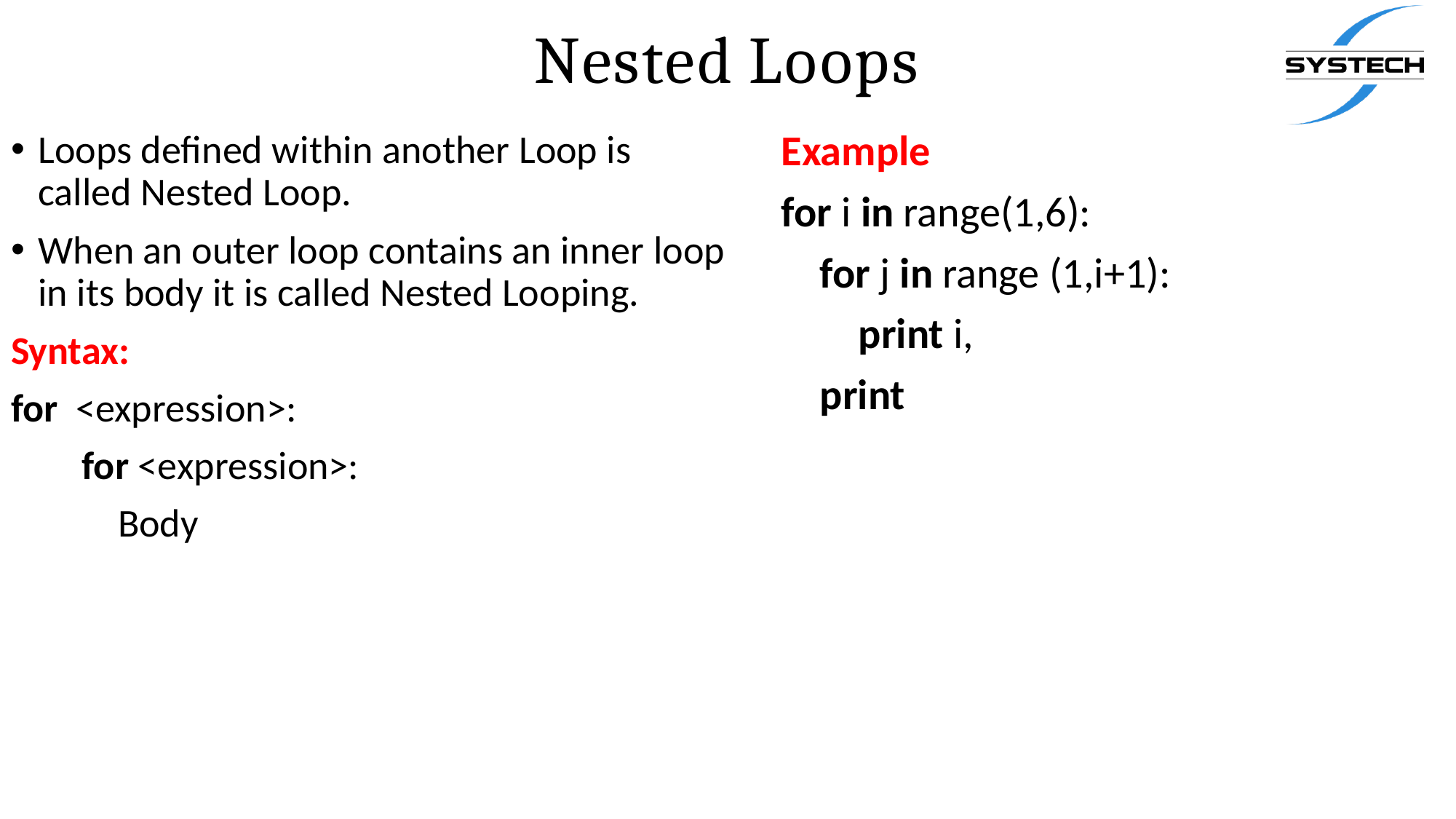

# Nested Loops
Loops defined within another Loop is called Nested Loop.
When an outer loop contains an inner loop in its body it is called Nested Looping.
Syntax:
for  <expression>:
        for <expression>:
            Body
Example
for i in range(1,6):
    for j in range (1,i+1):
        print i,
    print